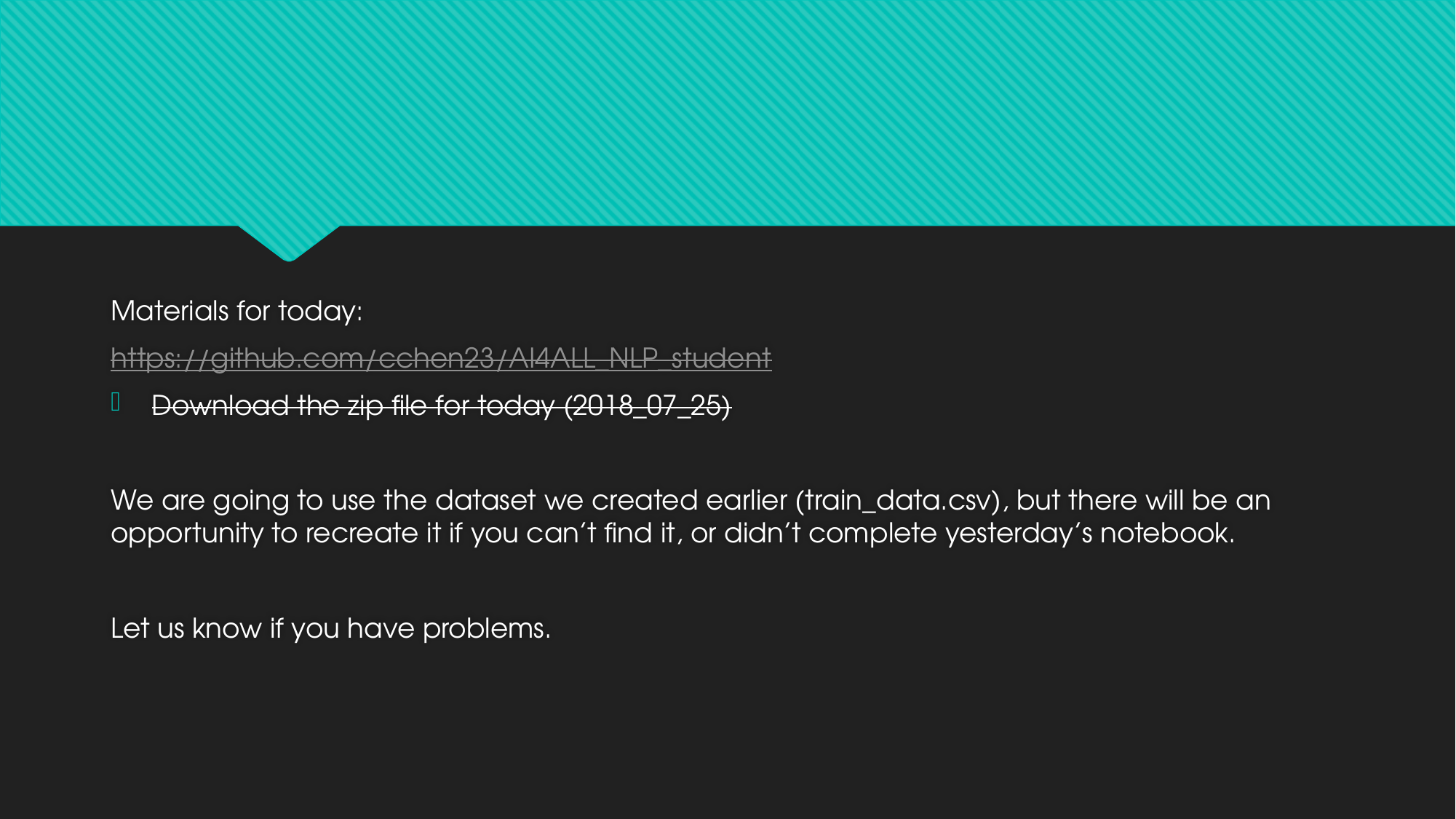

Materials for today:
https://github.com/cchen23/AI4ALL_NLP_student
Download the zip file for today (2018_07_25)

We are going to use the dataset we created earlier (train_data.csv), but there will be an opportunity to recreate it if you can’t find it, or didn’t complete yesterday’s notebook.

Let us know if you have problems.